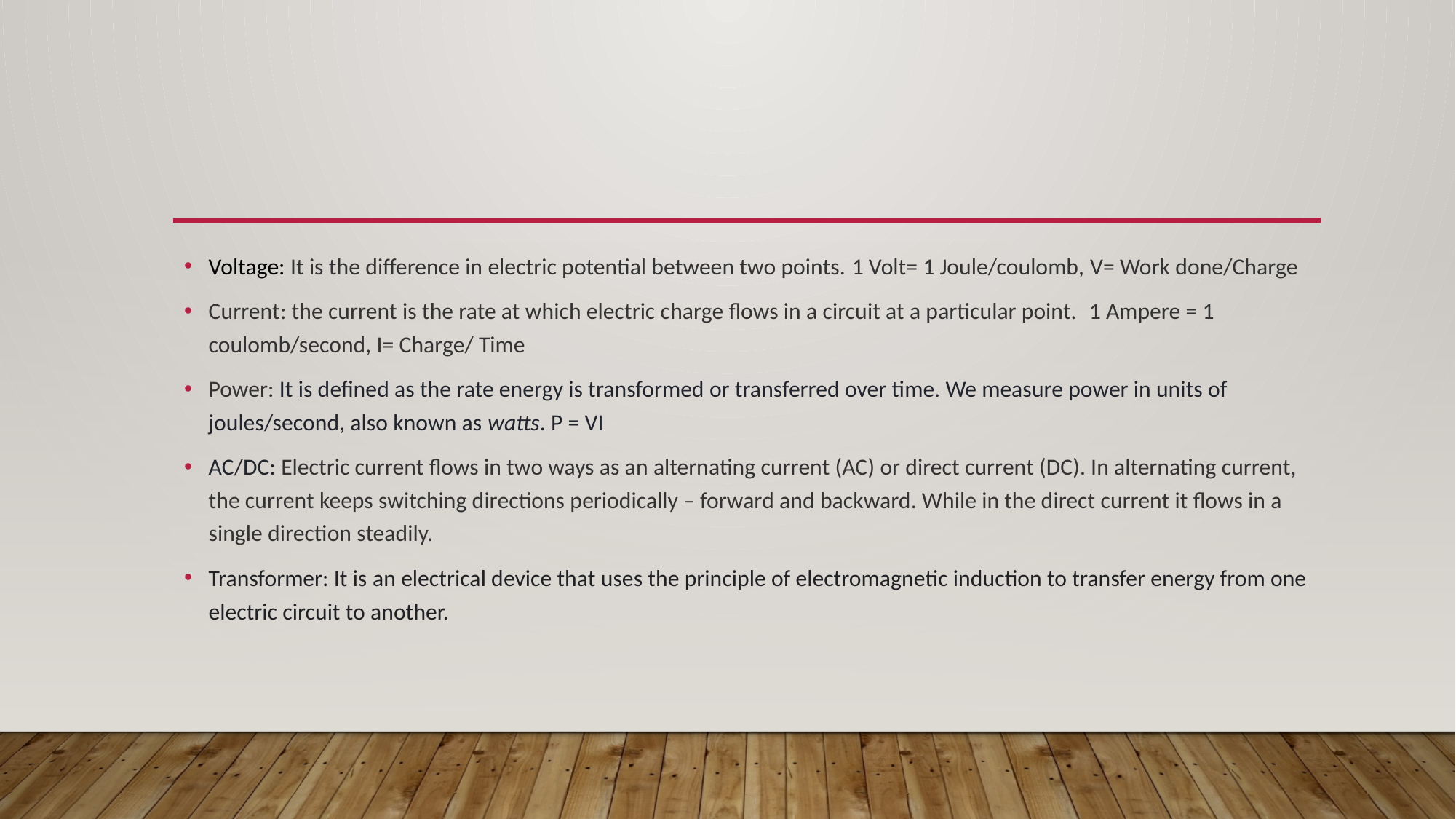

#
Voltage: It is the difference in electric potential between two points. 1 Volt= 1 Joule/coulomb, V= Work done/Charge
Current: the current is the rate at which electric charge flows in a circuit at a particular point.  1 Ampere = 1 coulomb/second, I= Charge/ Time
Power: It is defined as the rate energy is transformed or transferred over time. We measure power in units of joules/second, also known as watts. P = VI
AC/DC: Electric current flows in two ways as an alternating current (AC) or direct current (DC). In alternating current, the current keeps switching directions periodically – forward and backward. While in the direct current it flows in a single direction steadily.
Transformer: It is an electrical device that uses the principle of electromagnetic induction to transfer energy from one electric circuit to another.